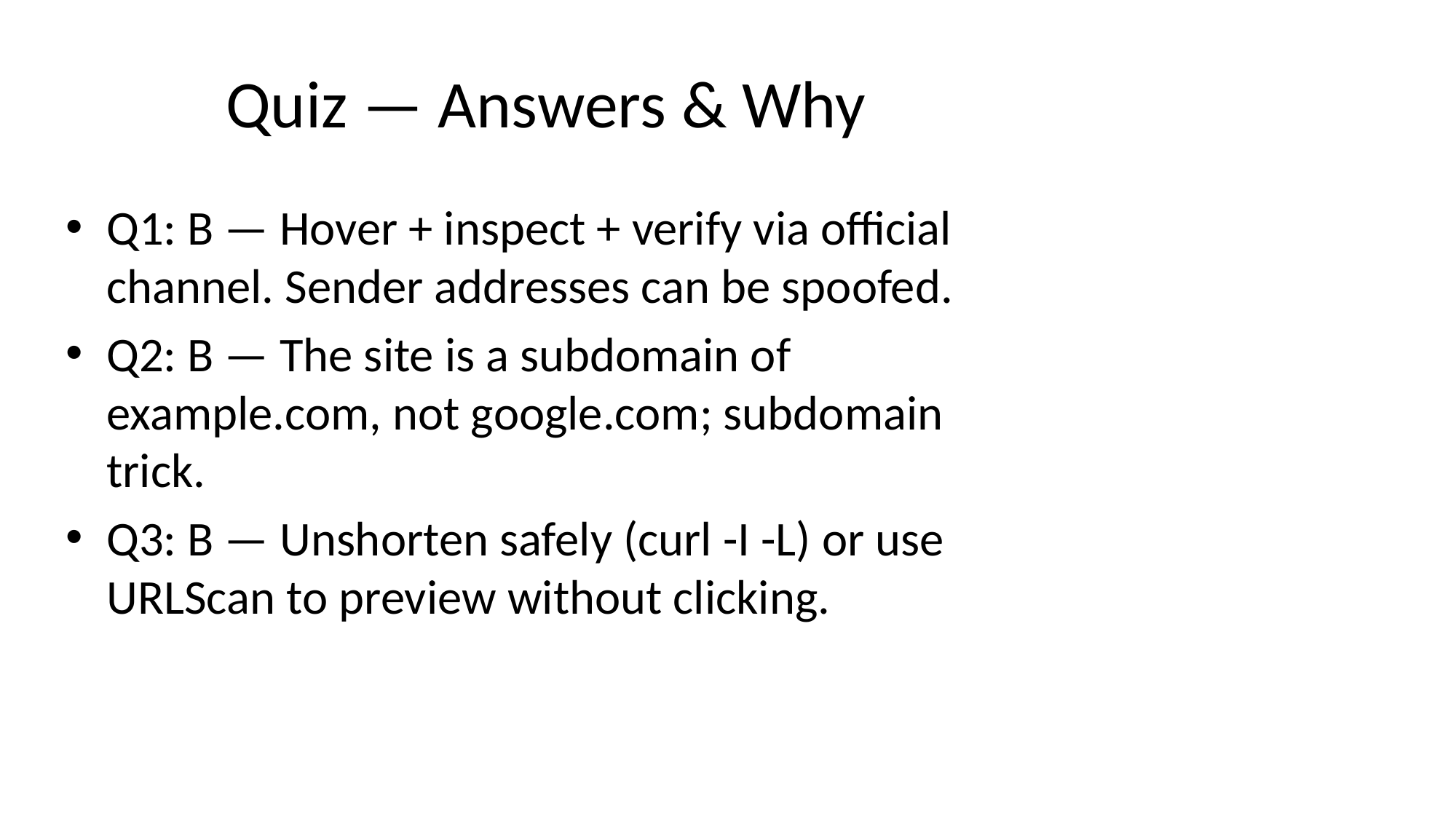

# Quiz — Answers & Why
Q1: B — Hover + inspect + verify via official channel. Sender addresses can be spoofed.
Q2: B — The site is a subdomain of example.com, not google.com; subdomain trick.
Q3: B — Unshorten safely (curl -I -L) or use URLScan to preview without clicking.